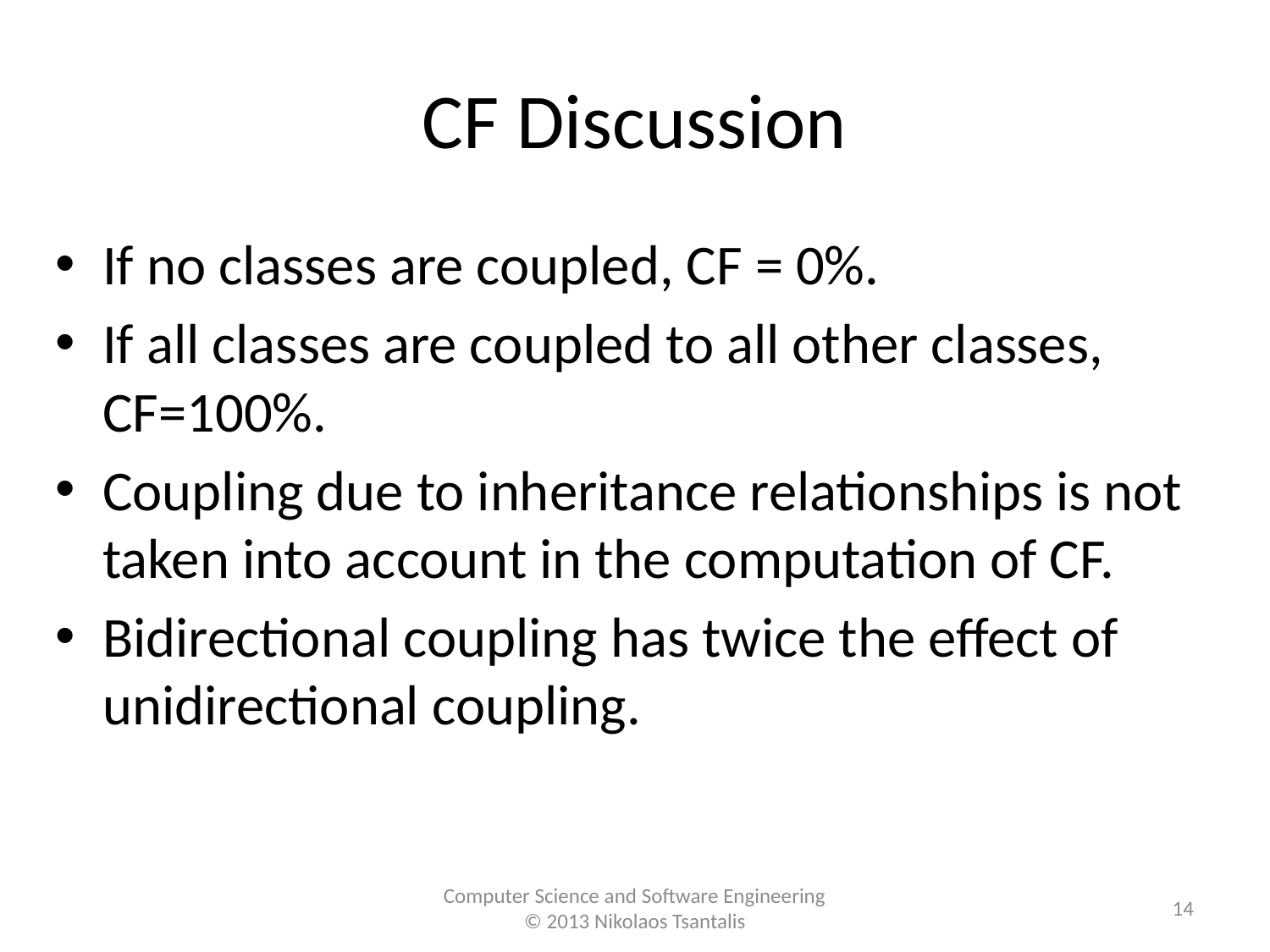

# CF Discussion
If no classes are coupled, CF = 0%.
If all classes are coupled to all other classes, CF=100%.
Coupling due to inheritance relationships is not taken into account in the computation of CF.
Bidirectional coupling has twice the effect of unidirectional coupling.
14